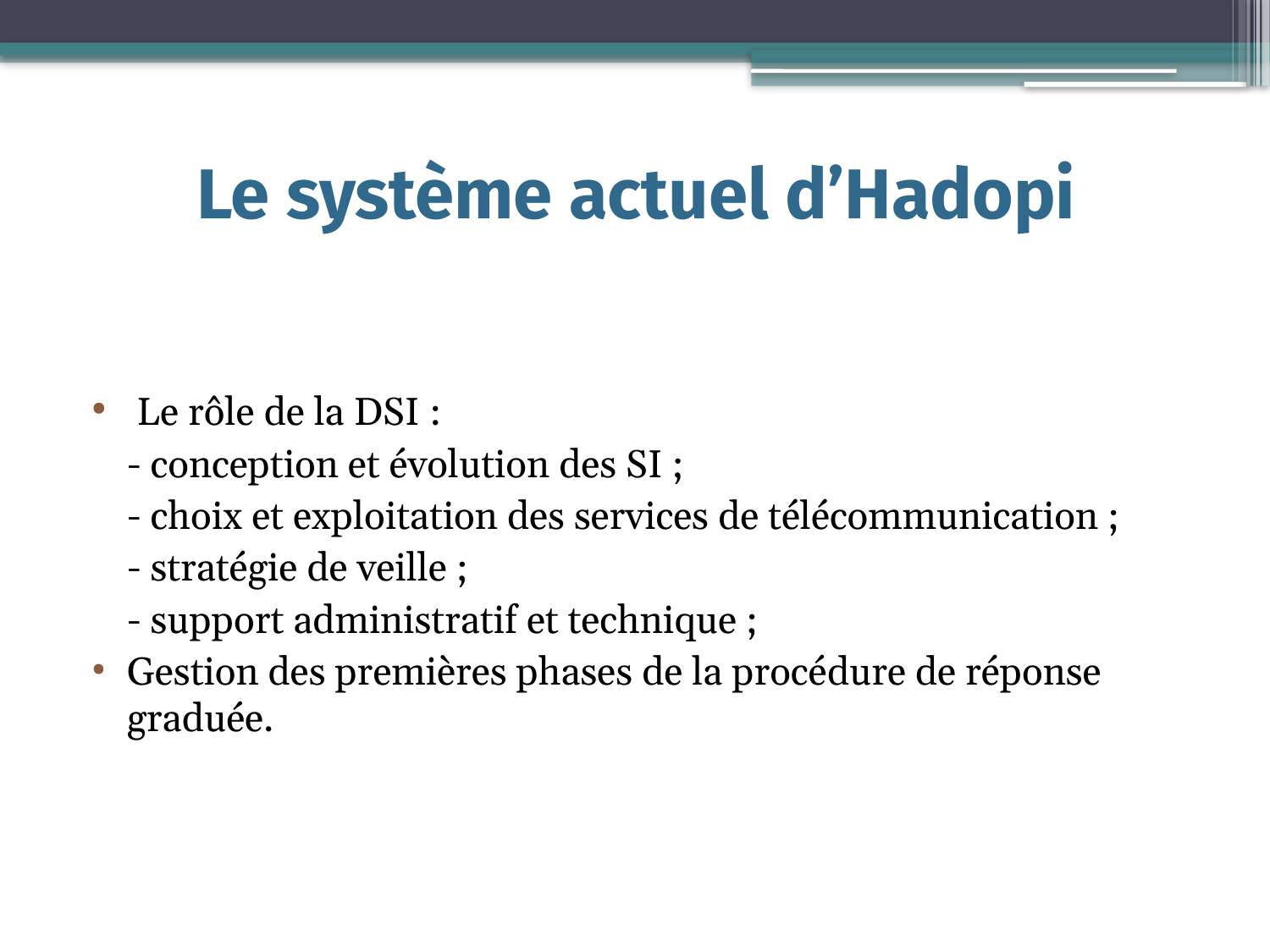

# Le système actuel d’Hadopi

 Le rôle de la DSI :
	- conception et évolution des SI ;
	- choix et exploitation des services de télécommunication ;
	- stratégie de veille ;
	- support administratif et technique ;
Gestion des premières phases de la procédure de réponse graduée.